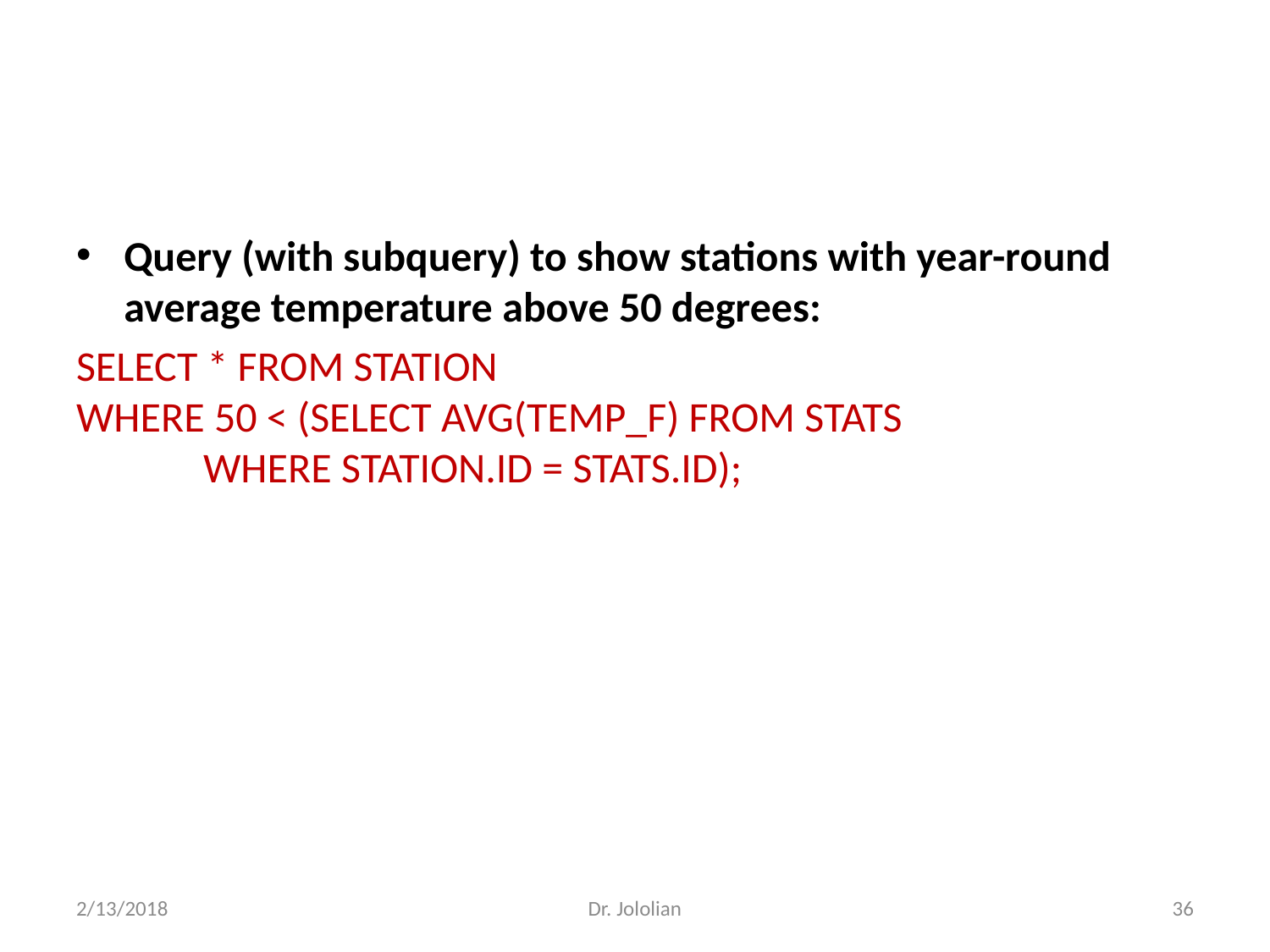

Query (with subquery) to show stations with year-round average temperature above 50 degrees:
SELECT * FROM STATION 
WHERE 50 < (SELECT AVG(TEMP_F) FROM STATS 
	WHERE STATION.ID = STATS.ID);

2/13/2018
Dr. Jololian
36